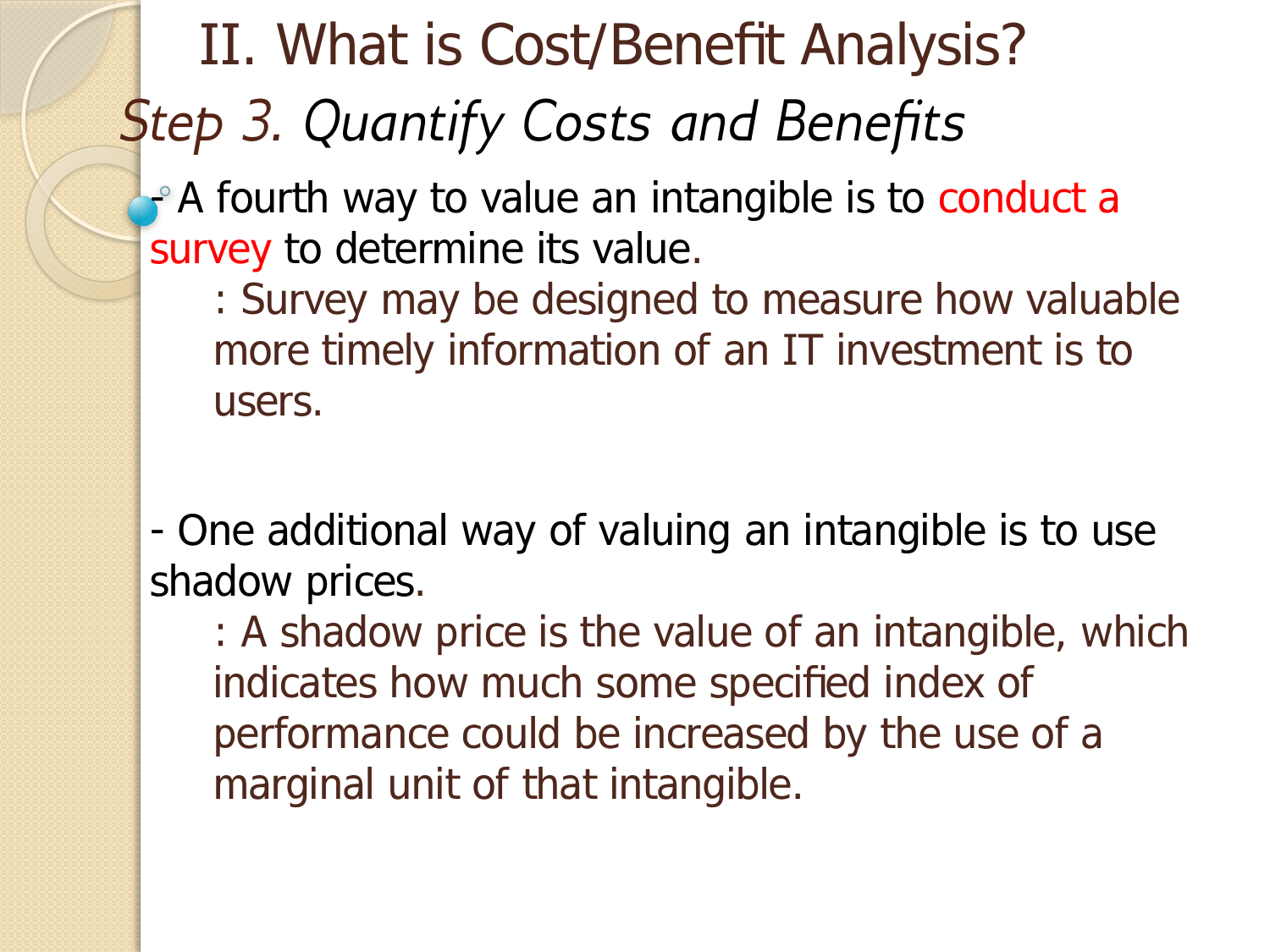

II. What is Cost/Benefit Analysis?
# Step 3. Quantify Costs and Benefits
- A fourth way to value an intangible is to conduct a survey to determine its value.
: Survey may be designed to measure how valuable more timely information of an IT investment is to users.

- One additional way of valuing an intangible is to use shadow prices.
: A shadow price is the value of an intangible, which indicates how much some specified index of performance could be increased by the use of a marginal unit of that intangible.